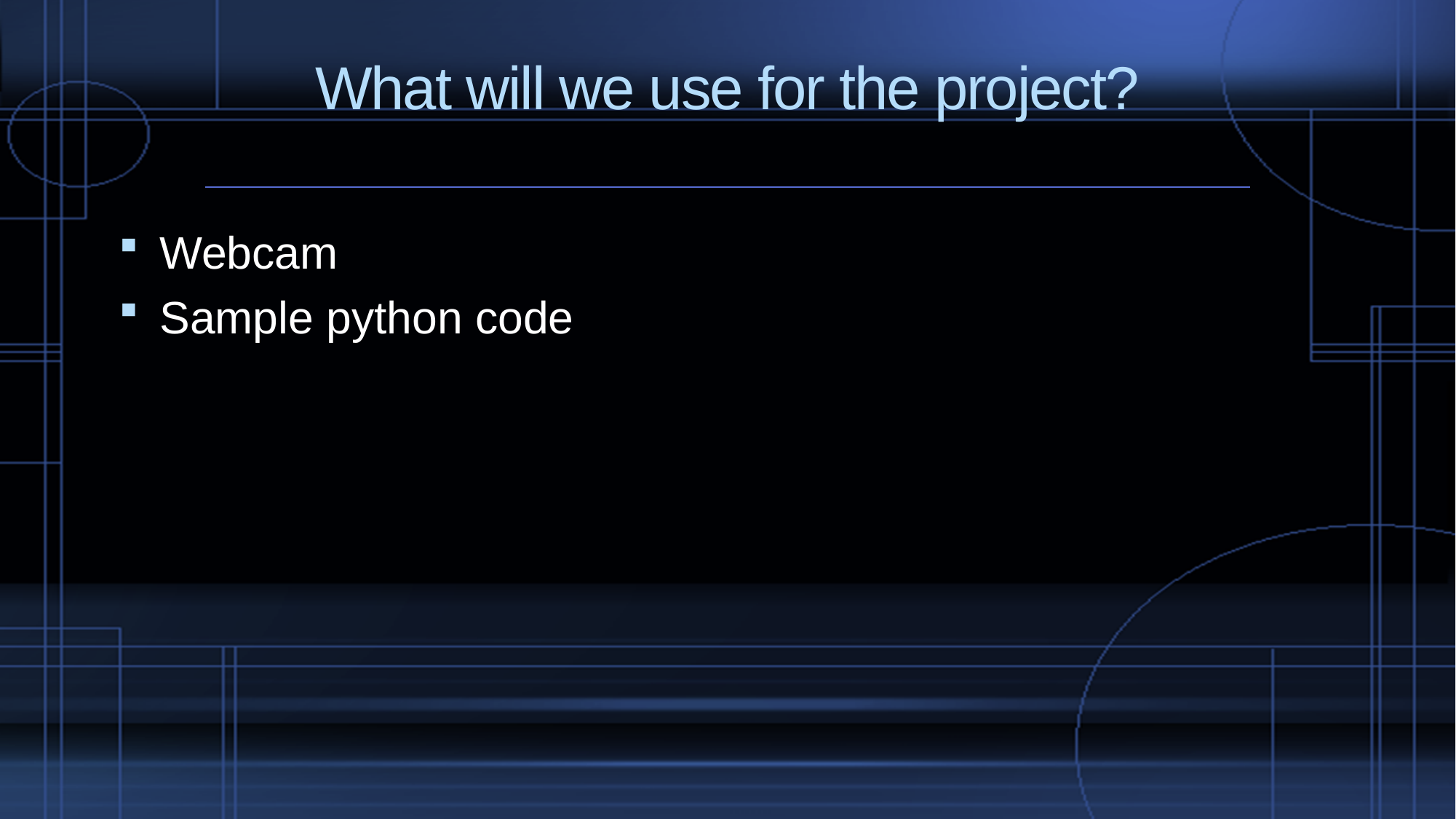

What will we use for the project?
#

Webcam
Sample python code